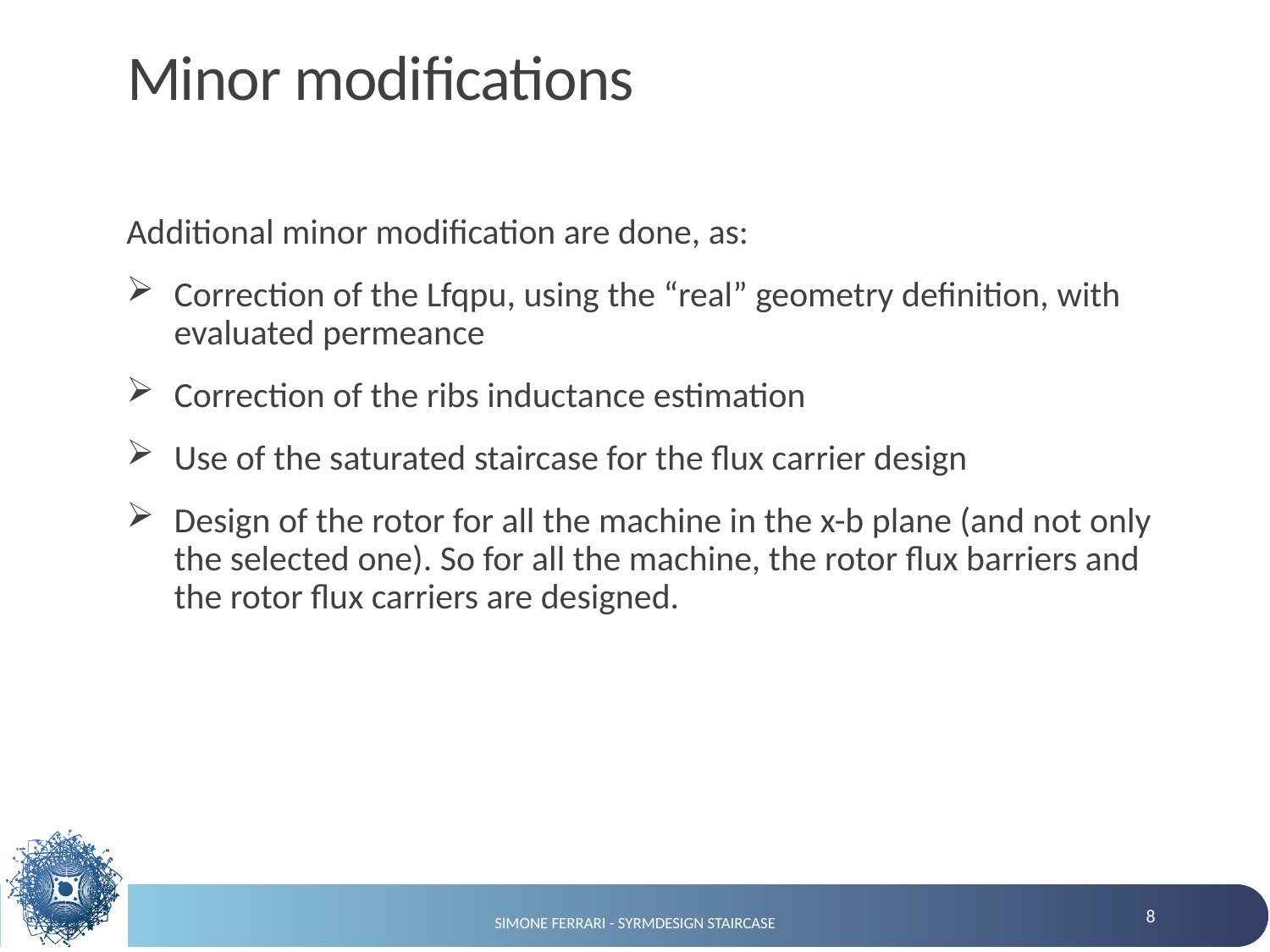

# Minor modifications
Additional minor modification are done, as:
Correction of the Lfqpu, using the “real” geometry definition, with evaluated permeance
Correction of the ribs inductance estimation
Use of the saturated staircase for the flux carrier design
Design of the rotor for all the machine in the x-b plane (and not only the selected one). So for all the machine, the rotor flux barriers and the rotor flux carriers are designed.
8
Simone Ferrari - syrmDesign staircase